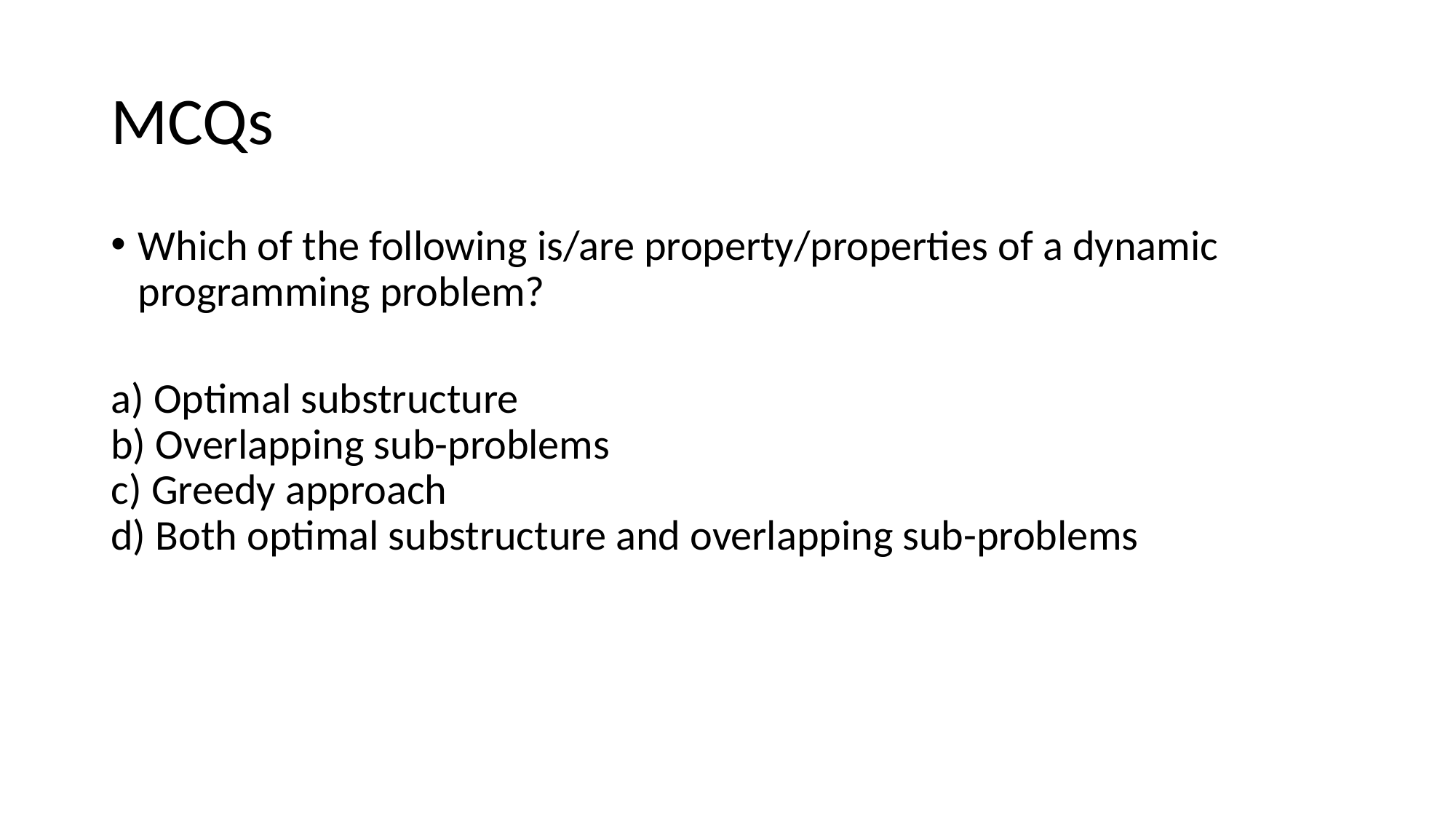

# MCQs
Which of the following is/are property/properties of a dynamic programming problem?
a) Optimal substructure
b) Overlapping sub-problems
c) Greedy approach
d) Both optimal substructure and overlapping sub-problems